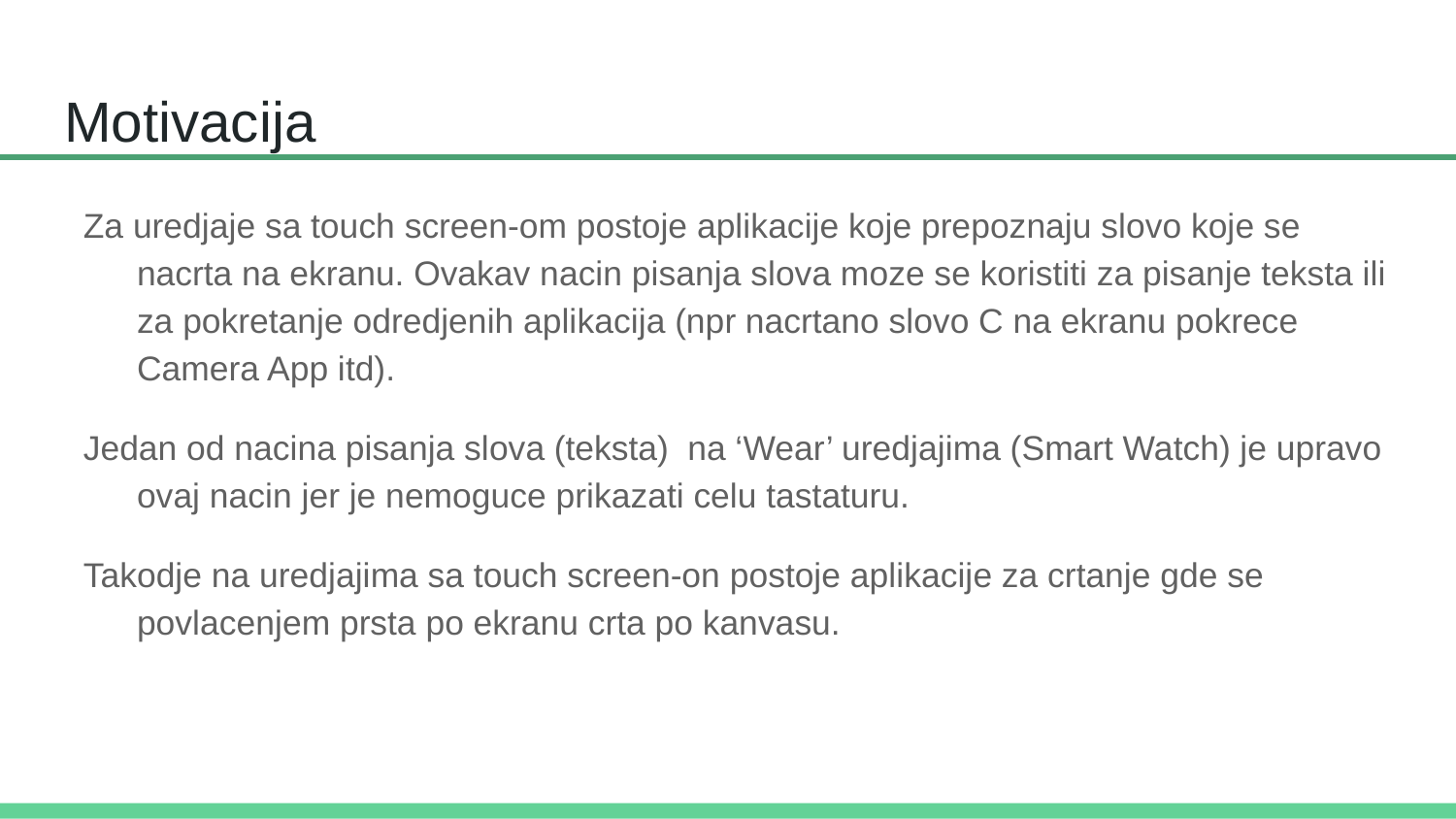

# Motivacija
Za uredjaje sa touch screen-om postoje aplikacije koje prepoznaju slovo koje se nacrta na ekranu. Ovakav nacin pisanja slova moze se koristiti za pisanje teksta ili za pokretanje odredjenih aplikacija (npr nacrtano slovo C na ekranu pokrece Camera App itd).
Jedan od nacina pisanja slova (teksta)  na ‘Wear’ uredjajima (Smart Watch) je upravo ovaj nacin jer je nemoguce prikazati celu tastaturu.
Takodje na uredjajima sa touch screen-on postoje aplikacije za crtanje gde se povlacenjem prsta po ekranu crta po kanvasu.